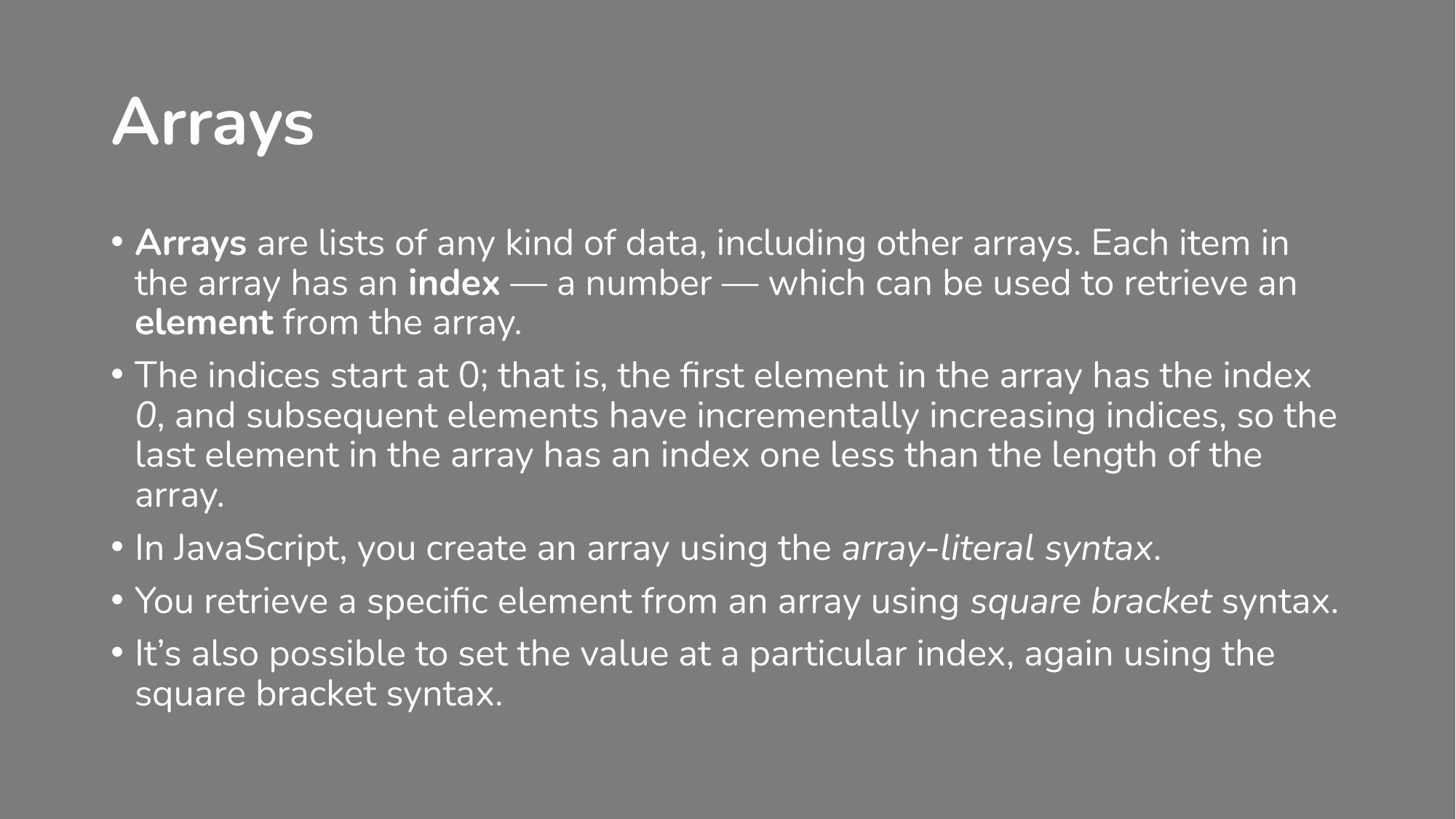

# Arrays
Arrays are lists of any kind of data, including other arrays. Each item in the array has an index — a number — which can be used to retrieve an element from the array.
The indices start at 0; that is, the first element in the array has the index 0, and subsequent elements have incrementally increasing indices, so the last element in the array has an index one less than the length of the array.
In JavaScript, you create an array using the array-literal syntax.
You retrieve a specific element from an array using square bracket syntax.
It’s also possible to set the value at a particular index, again using the square bracket syntax.